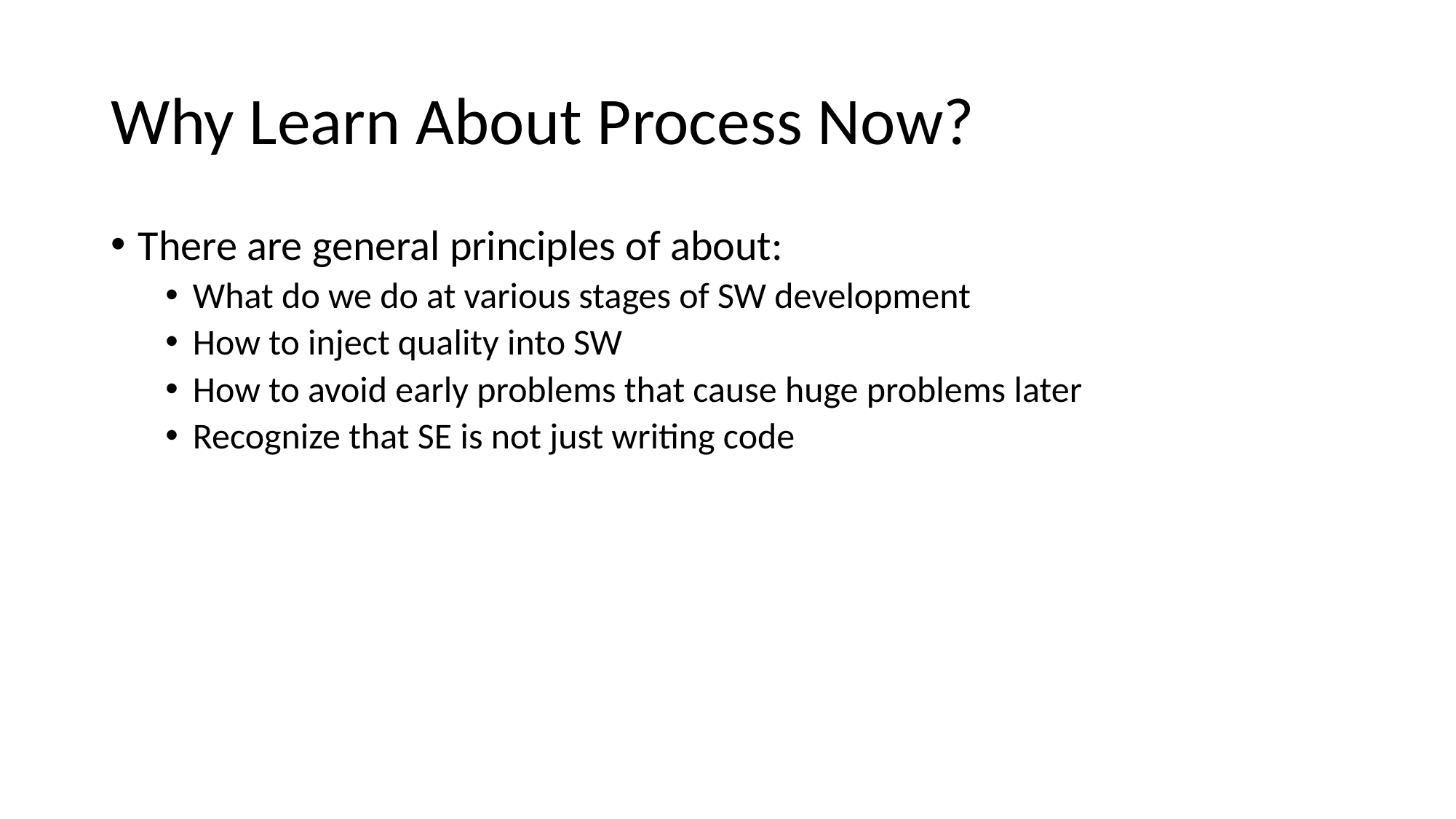

# Why Learn About Process Now?
There are general principles of about:
What do we do at various stages of SW development
How to inject quality into SW
How to avoid early problems that cause huge problems later
Recognize that SE is not just writing code